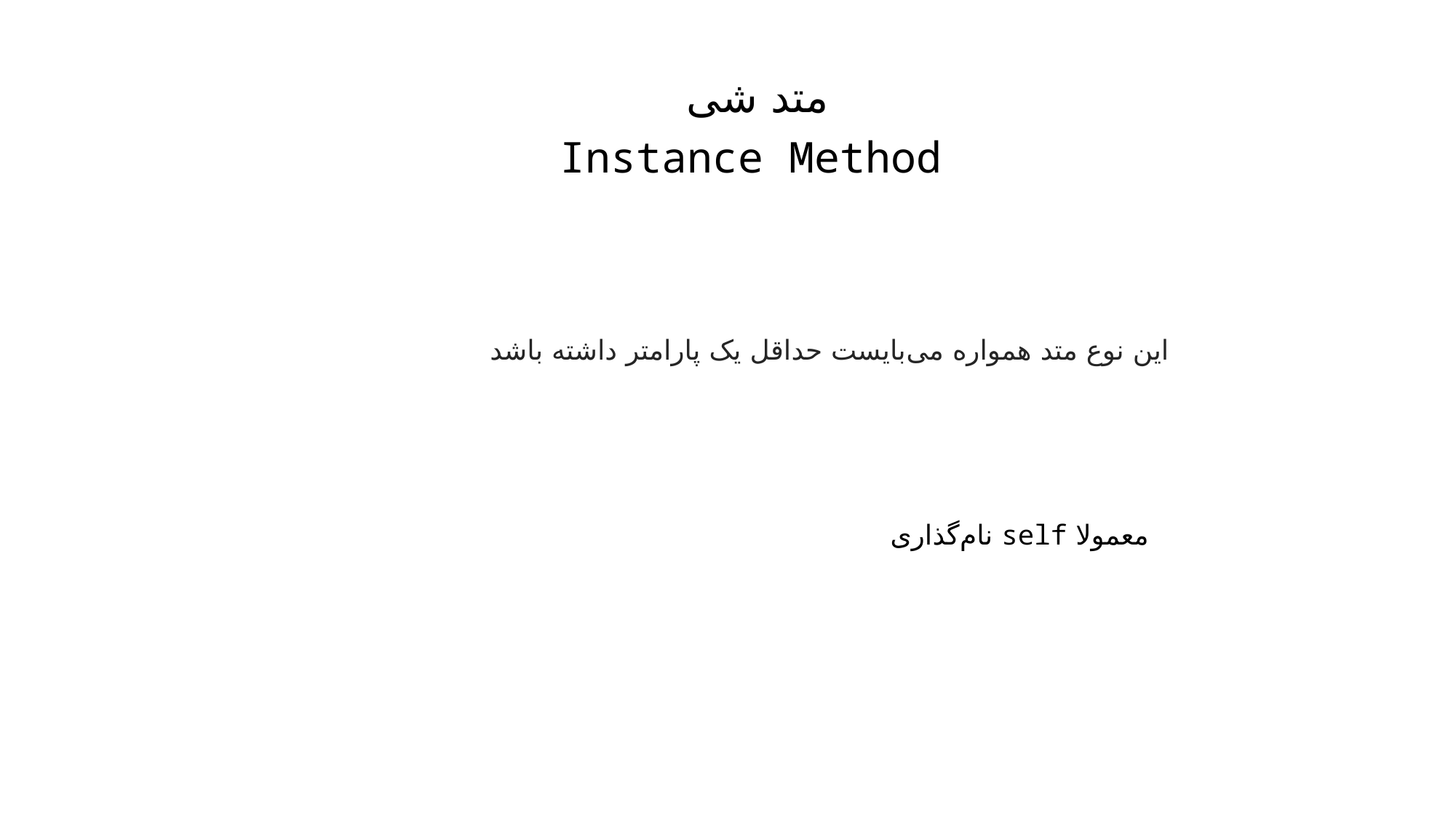

متد شی
Instance Method
این نوع متد همواره می‌بایست حداقل یک پارامتر داشته باشد

معمولا self نام‌گذاری